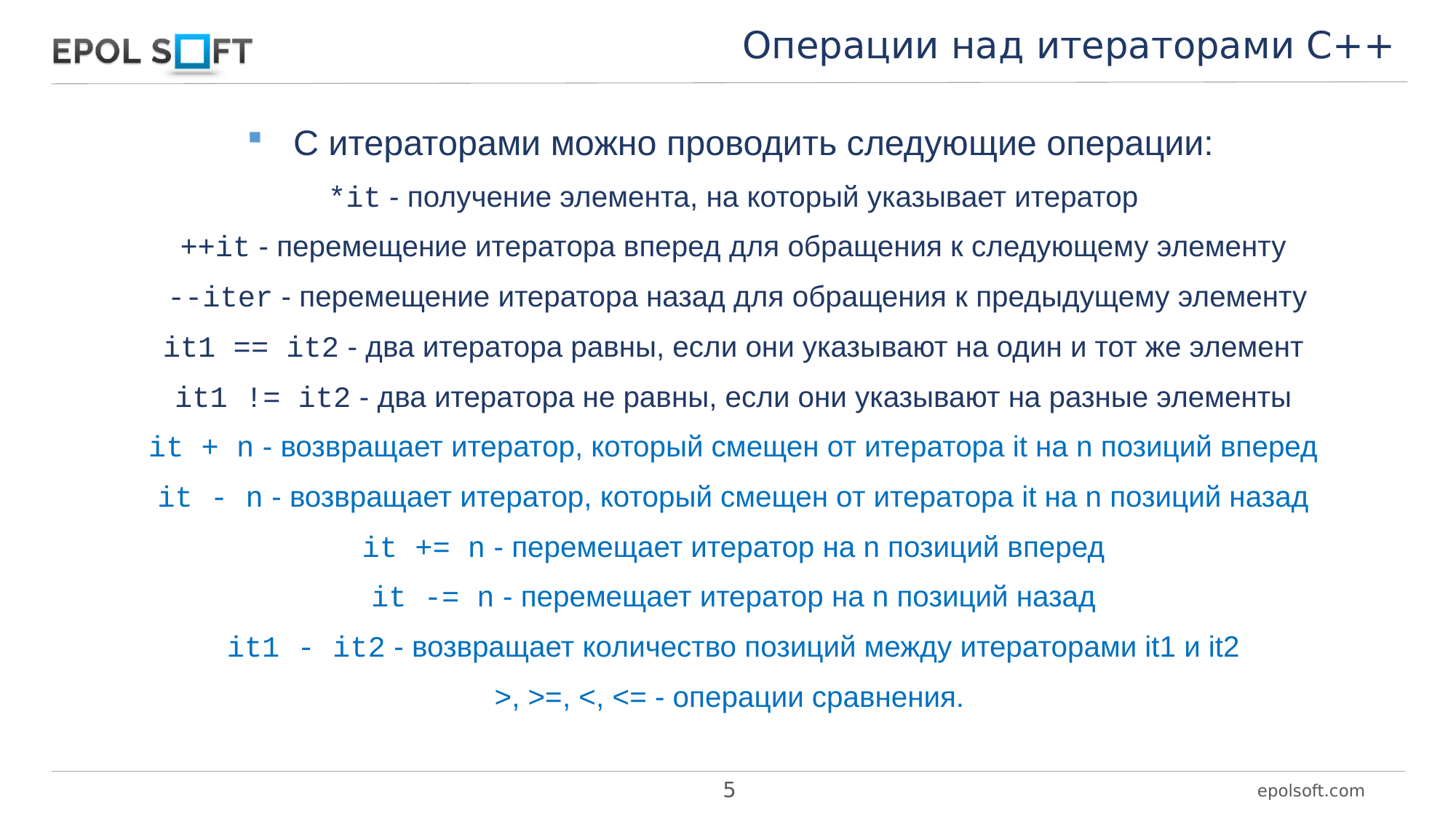

Операции над итераторами С++

С итераторами можно проводить следующие операции:
*it - получение элемента, на который указывает итератор
++it - перемещение итератора вперед для обращения к следующему элементу
 --iter - перемещение итератора назад для обращения к предыдущему элементу
it1 == it2 - два итератора равны, если они указывают на один и тот же элемент
it1 != it2 - два итератора не равны, если они указывают на разные элементы
it + n - возвращает итератор, который смещен от итератора it на n позиций вперед
it - n - возвращает итератор, который смещен от итератора it на n позиций назад
it += n - перемещает итератор на n позиций вперед
it -= n - перемещает итератор на n позиций назад
it1 - it2 - возвращает количество позиций между итераторами it1 и it2
>, >=, <, <= - операции сравнения.

5